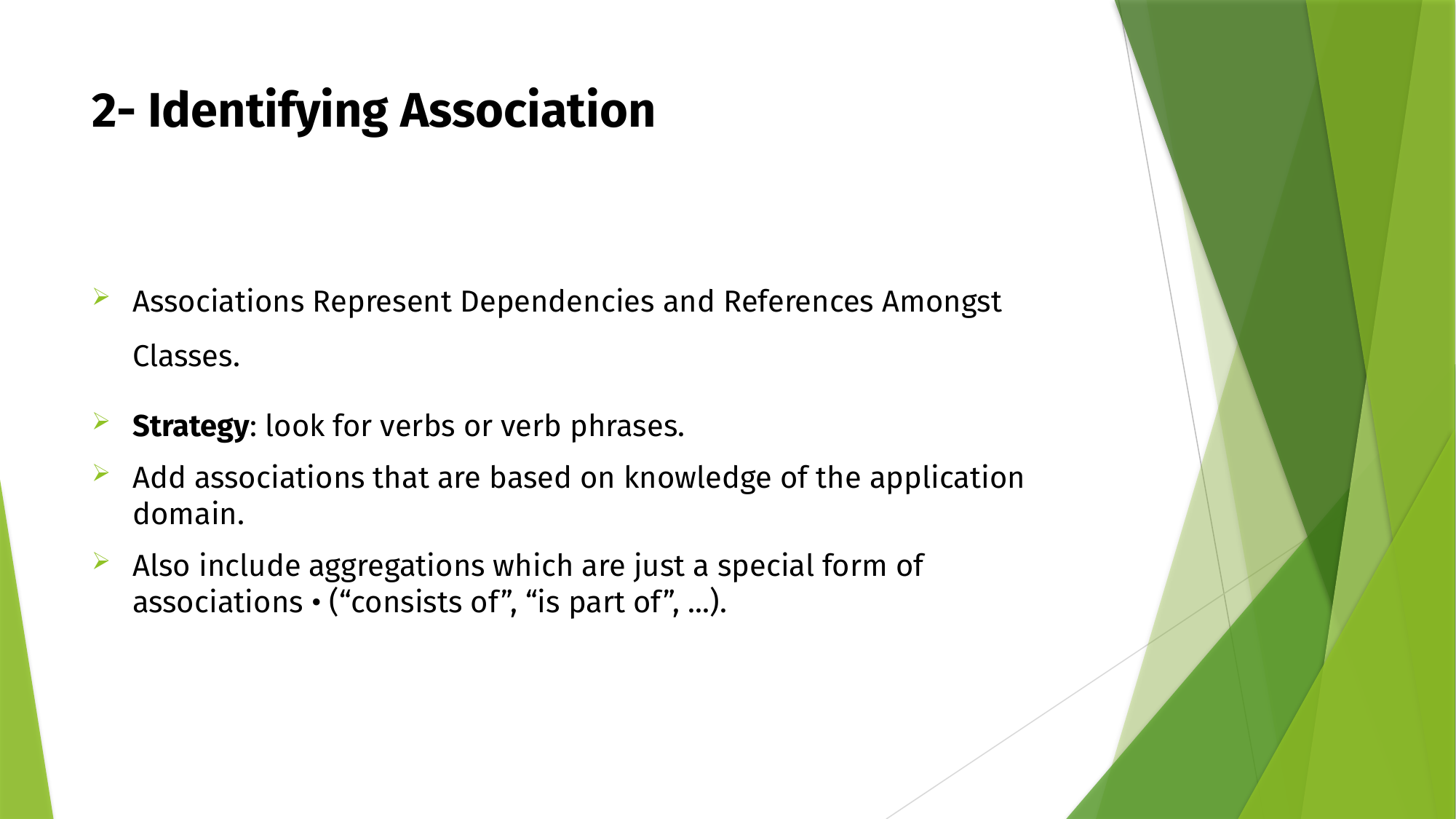

# 2- Identifying Association
Associations Represent Dependencies and References Amongst Classes.
Strategy: look for verbs or verb phrases.
Add associations that are based on knowledge of the application domain.
Also include aggregations which are just a special form of associations • (“consists of”, “is part of”, ...).